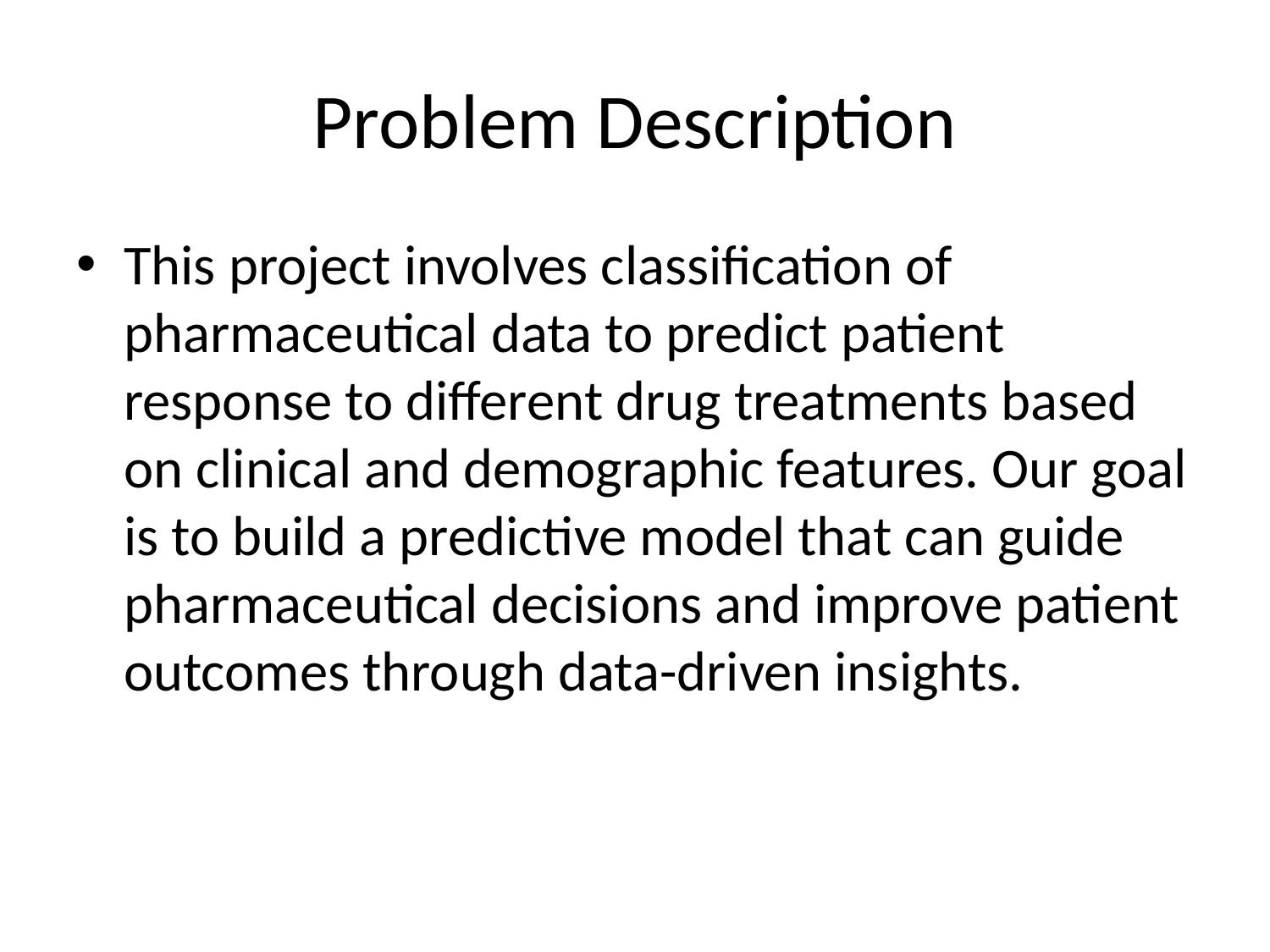

# Problem Description
This project involves classification of pharmaceutical data to predict patient response to different drug treatments based on clinical and demographic features. Our goal is to build a predictive model that can guide pharmaceutical decisions and improve patient outcomes through data-driven insights.